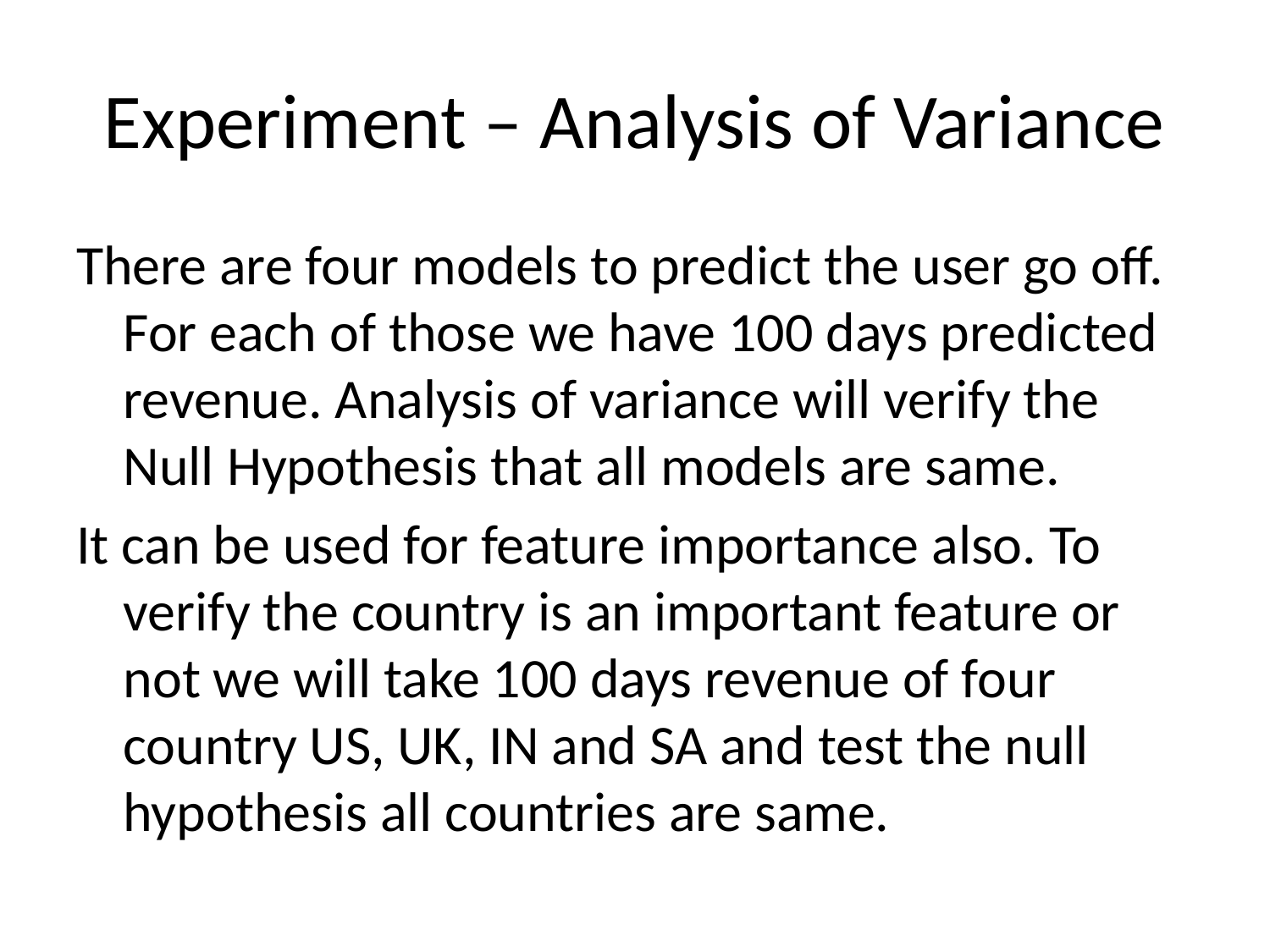

# Experiment – Analysis of Variance
There are four models to predict the user go off. For each of those we have 100 days predicted revenue. Analysis of variance will verify the Null Hypothesis that all models are same.
It can be used for feature importance also. To verify the country is an important feature or not we will take 100 days revenue of four country US, UK, IN and SA and test the null hypothesis all countries are same.